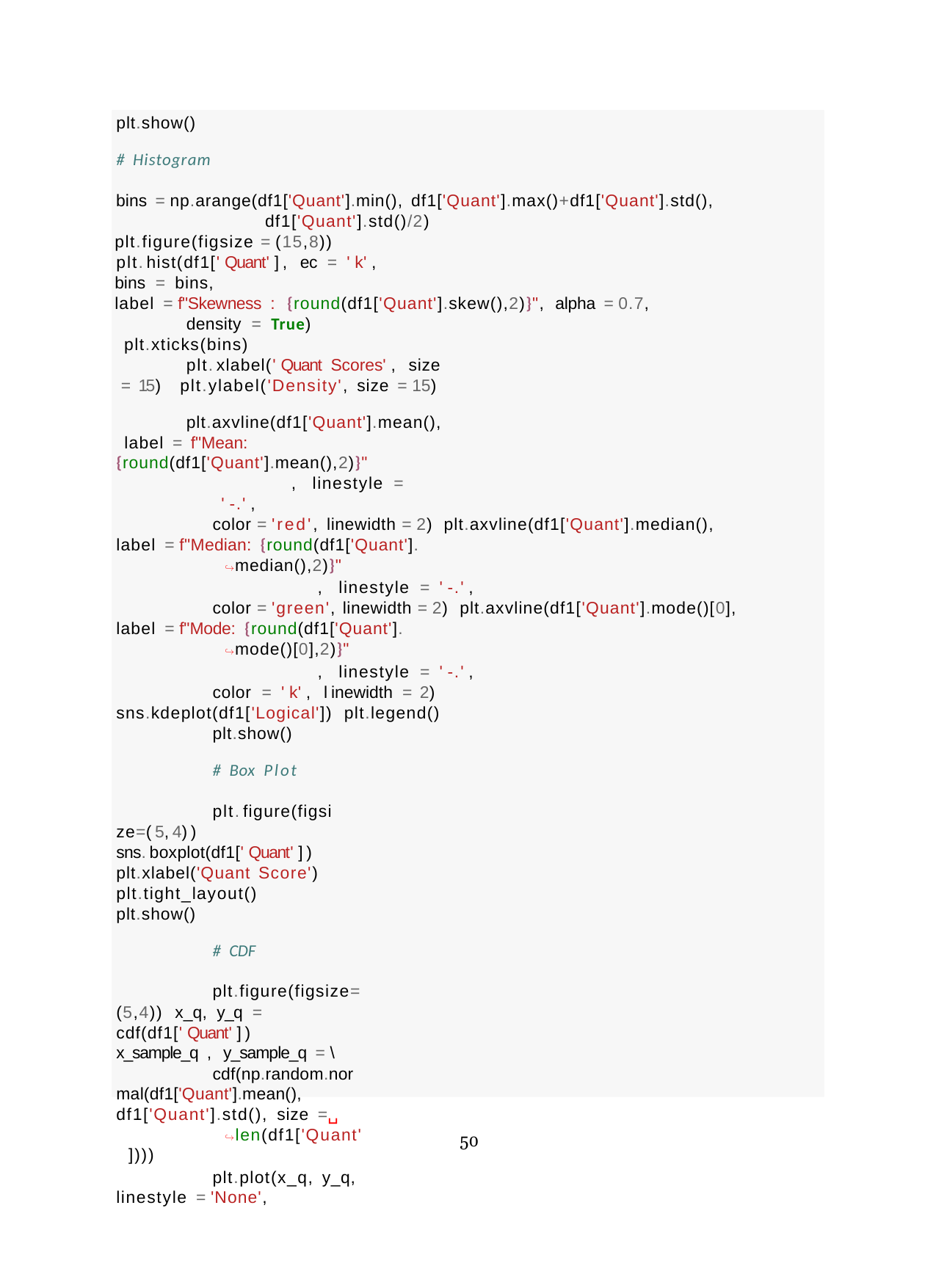

plt.show()

# Histogram

bins = np.arange(df1['Quant'].min(), df1['Quant'].max()+df1['Quant'].std(),  df1['Quant'].std()/2)
plt.figure(figsize = (15,8))  plt.hist(df1['Quant'],  ec  =  'k',
bins  =  bins,
label = f"Skewness : {round(df1['Quant'].skew(),2)}",  alpha = 0.7,
density  =  True)  plt.xticks(bins)
plt.xlabel('Quant  Scores',  size  =  15)  plt.ylabel('Density', size = 15)

plt.axvline(df1['Quant'].mean(), label = f"Mean: {round(df1['Quant'].mean(),2)}"
,  linestyle  =  '-.',
color = 'red', linewidth = 2)  plt.axvline(df1['Quant'].median(), label = f"Median: {round(df1['Quant'].
↪median(),2)}"
,  linestyle  =  '-.',
color = 'green', linewidth = 2)  plt.axvline(df1['Quant'].mode()[0], label = f"Mode: {round(df1['Quant'].
↪mode()[0],2)}"
,  linestyle  =  '-.',
color  =  'k',  linewidth  =  2)  sns.kdeplot(df1['Logical'])  plt.legend()
plt.show()

# Box Plot

plt.figure(figsize=(5,4))  sns.boxplot(df1['Quant'])  plt.xlabel('Quant Score')  plt.tight_layout()  plt.show()

# CDF

plt.figure(figsize=(5,4))  x_q,  y_q  =  cdf(df1['Quant'])  x_sample_q , y_sample_q = \
cdf(np.random.normal(df1['Quant'].mean(), df1['Quant'].std(), size =␣
↪len(df1['Quant'])))
plt.plot(x_q, y_q, linestyle = 'None',
50